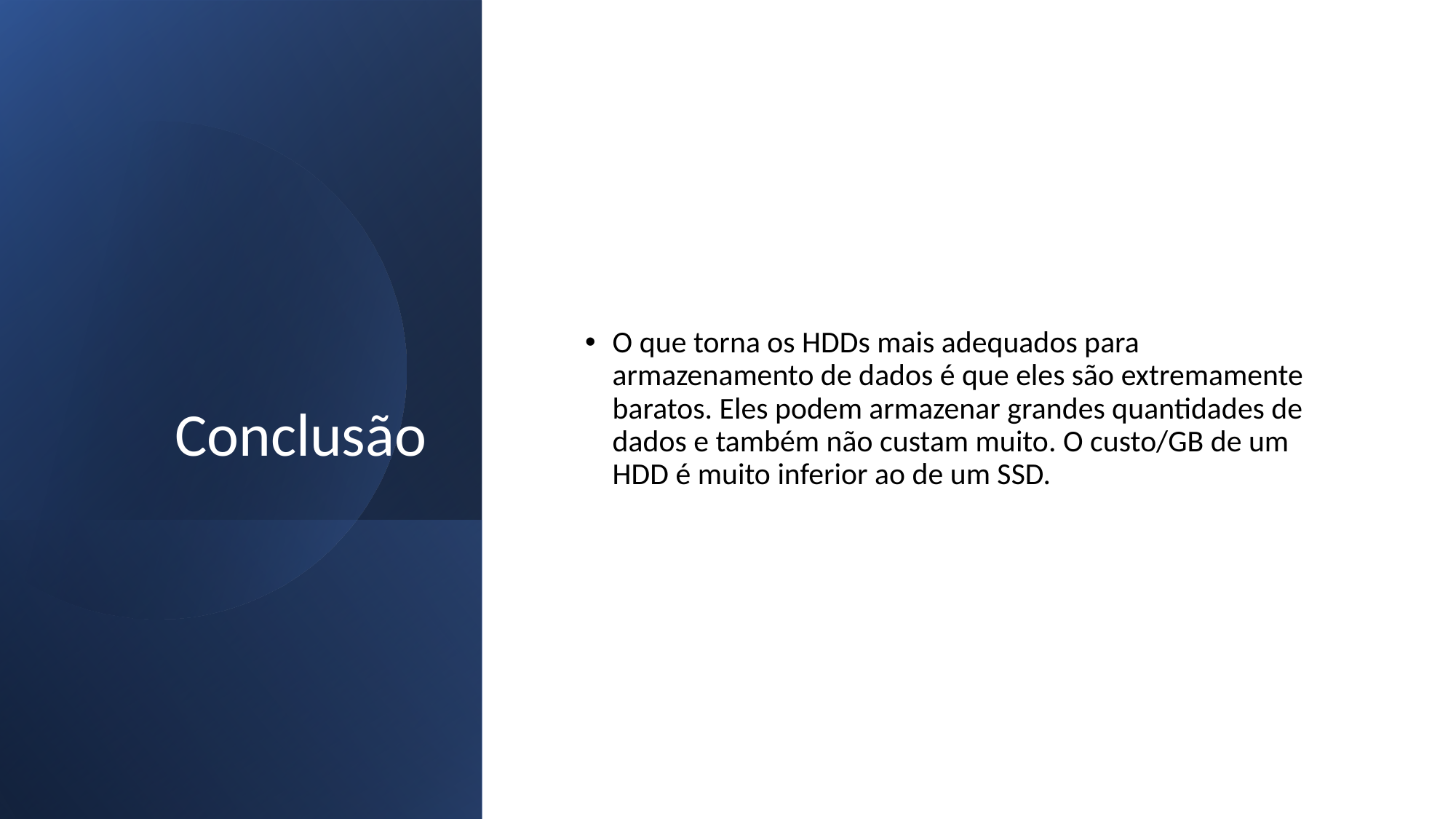

# Conclusão
O que torna os HDDs mais adequados para armazenamento de dados é que eles são extremamente baratos. Eles podem armazenar grandes quantidades de dados e também não custam muito. O custo/GB de um HDD é muito inferior ao de um SSD.